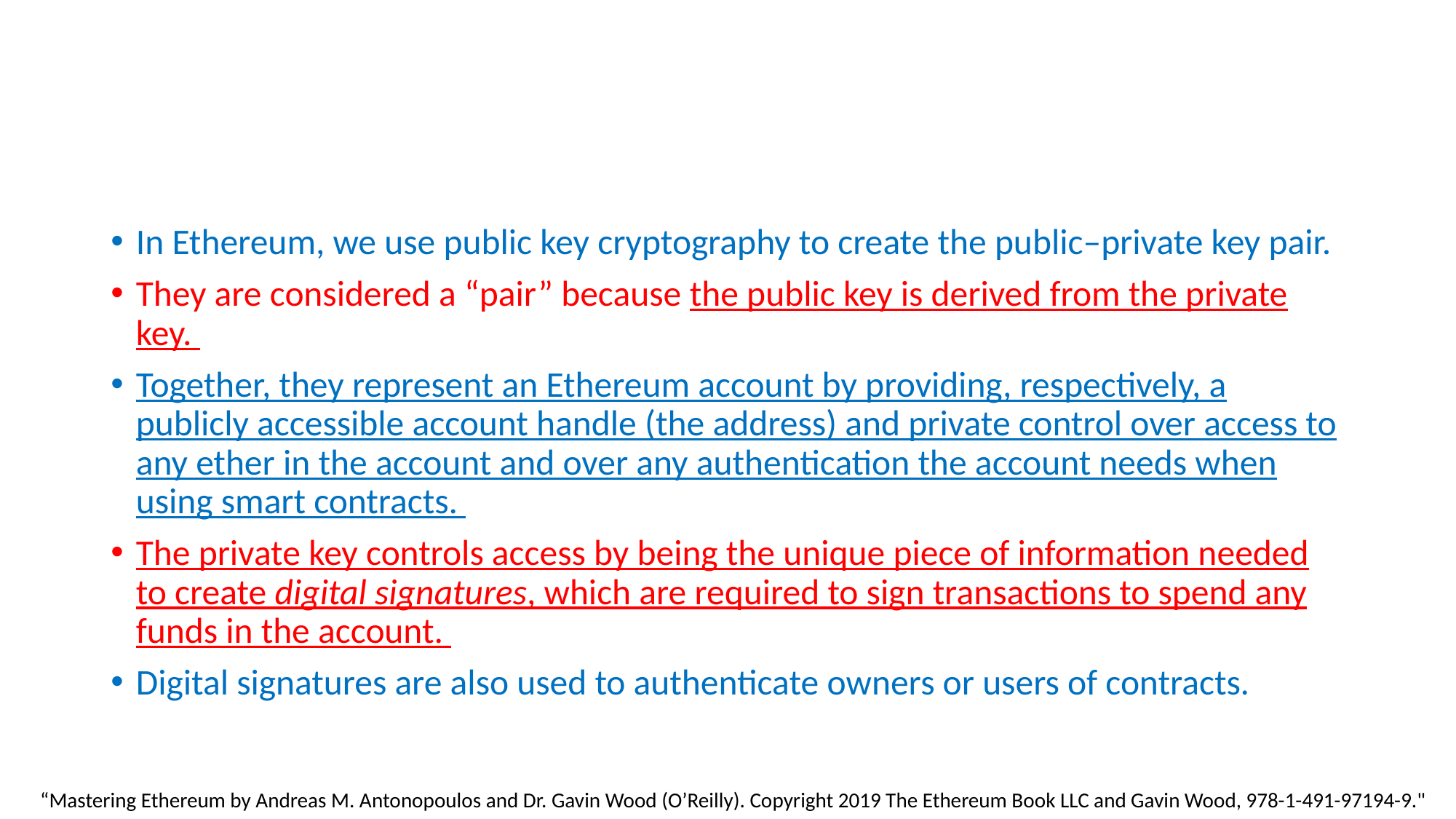

#
In Ethereum, we use public key cryptography to create the public–private key pair.
They are considered a “pair” because the public key is derived from the private key.
Together, they represent an Ethereum account by providing, respectively, a publicly accessible account handle (the address) and private control over access to any ether in the account and over any authentication the account needs when using smart contracts.
The private key controls access by being the unique piece of information needed to create digital signatures, which are required to sign transactions to spend any funds in the account.
Digital signatures are also used to authenticate owners or users of contracts.
“Mastering Ethereum by Andreas M. Antonopoulos and Dr. Gavin Wood (O’Reilly). Copyright 2019 The Ethereum Book LLC and Gavin Wood, 978-1-491-97194-9."